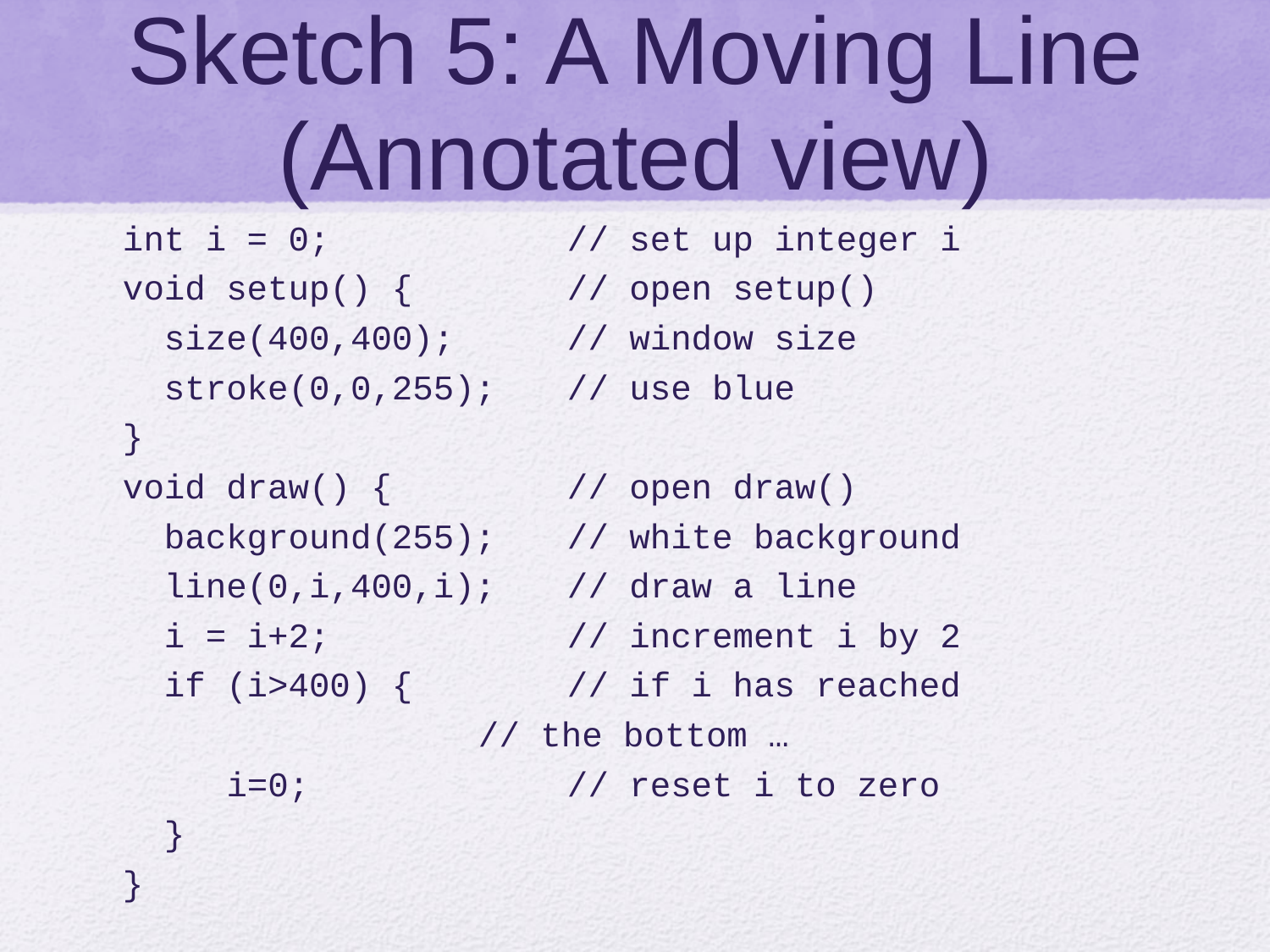

# Sketch 5: A Moving Line (Annotated view)
int i = 0;			// set up integer i
void setup() {		// open setup()
  size(400,400);		// window size
  stroke(0,0,255);	// use blue
}
void draw() {		// open draw()
  background(255);	// white background
  line(0,i,400,i);  	// draw a line
  i = i+2;			// increment i by 2
  if (i>400) {		// if i has reached
				// the bottom …
     i=0;			// reset i to zero
  }
}